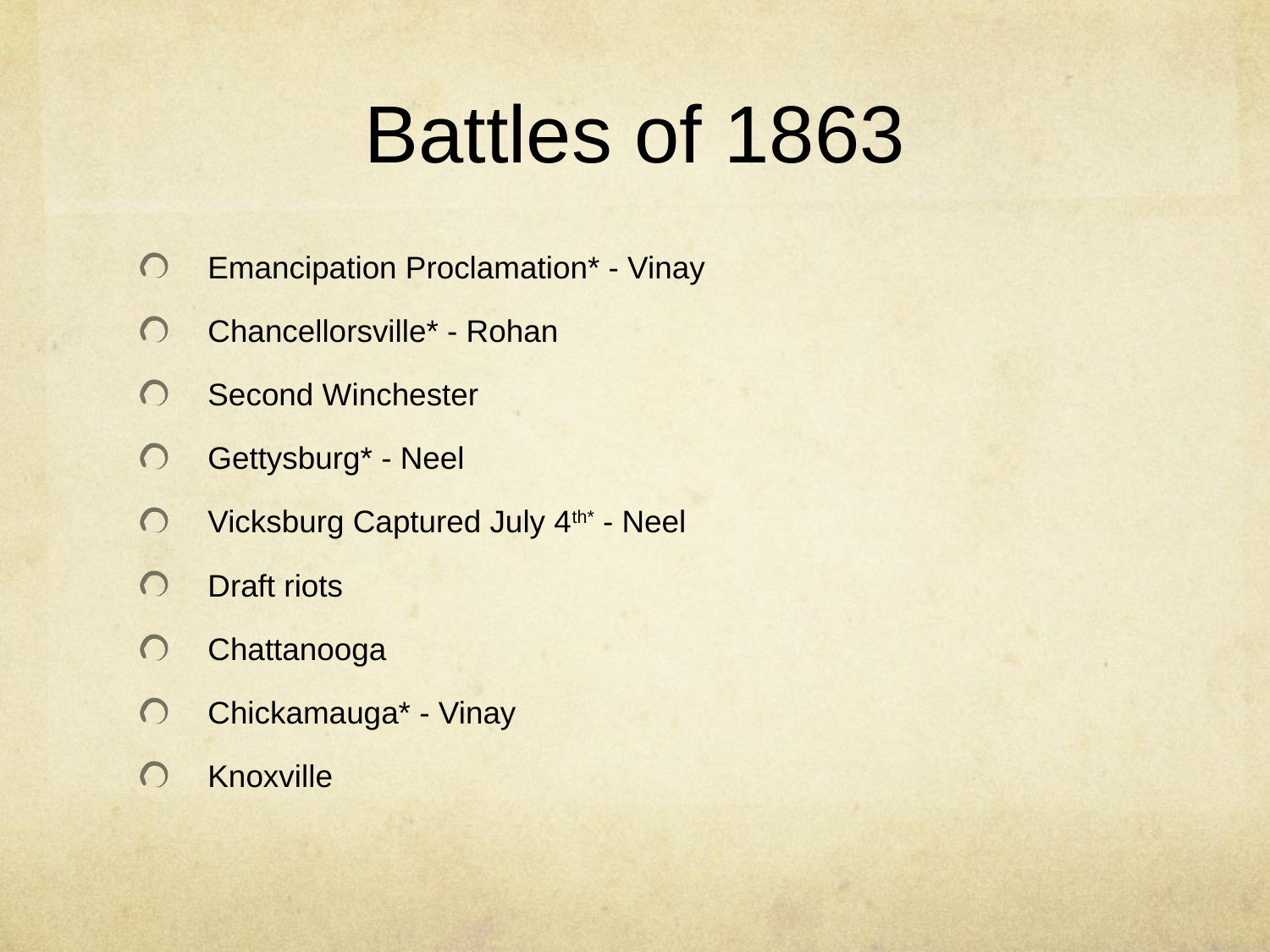

# Battles of 1863
Emancipation Proclamation* - Vinay
Chancellorsville* - Rohan
Second Winchester
Gettysburg* - Neel
Vicksburg Captured July 4th* - Neel
Draft riots
Chattanooga
Chickamauga* - Vinay
Knoxville